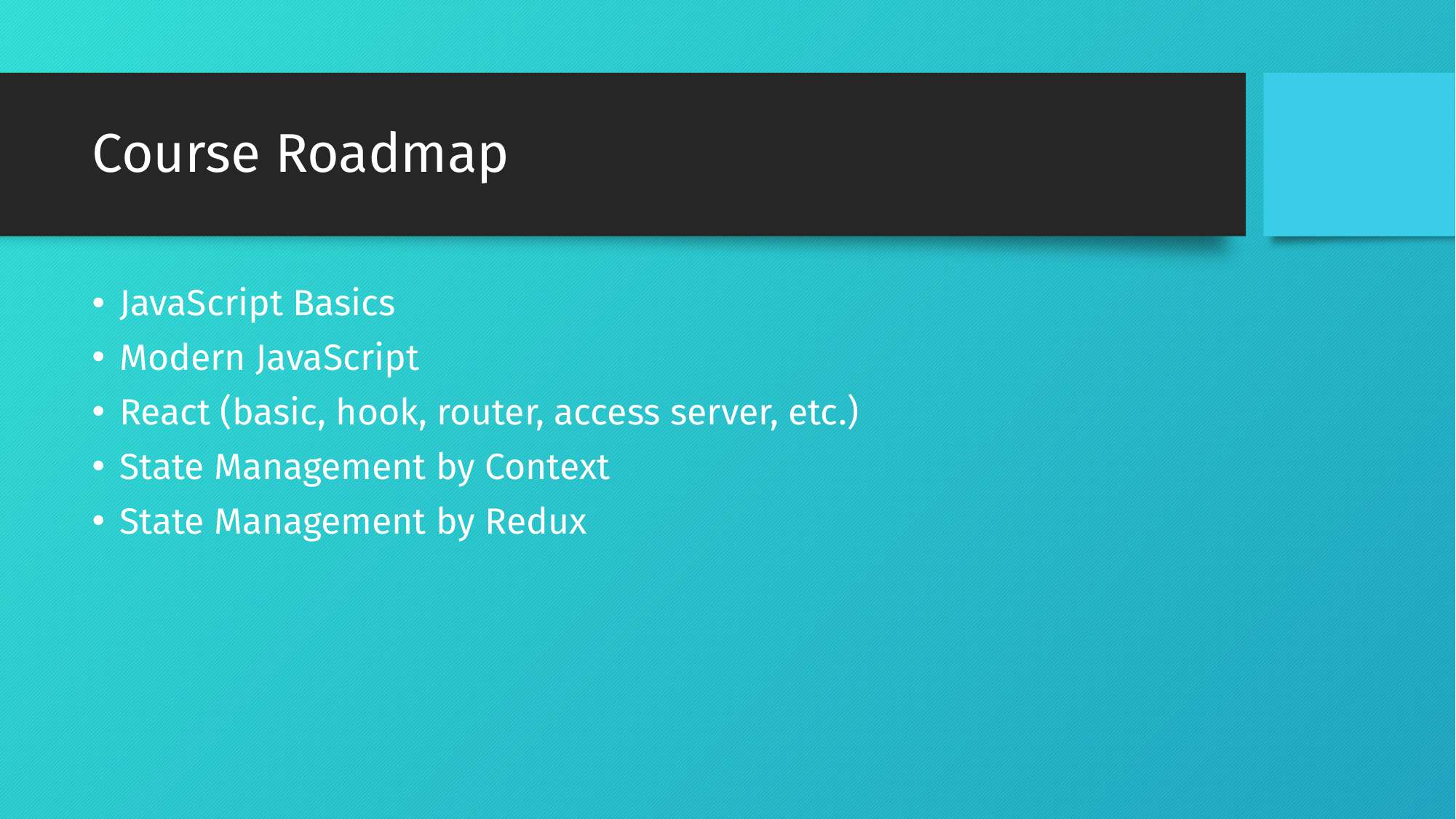

# Course Roadmap
JavaScript Basics
Modern JavaScript
React (basic, hook, router, access server, etc.)
State Management by Context
State Management by Redux